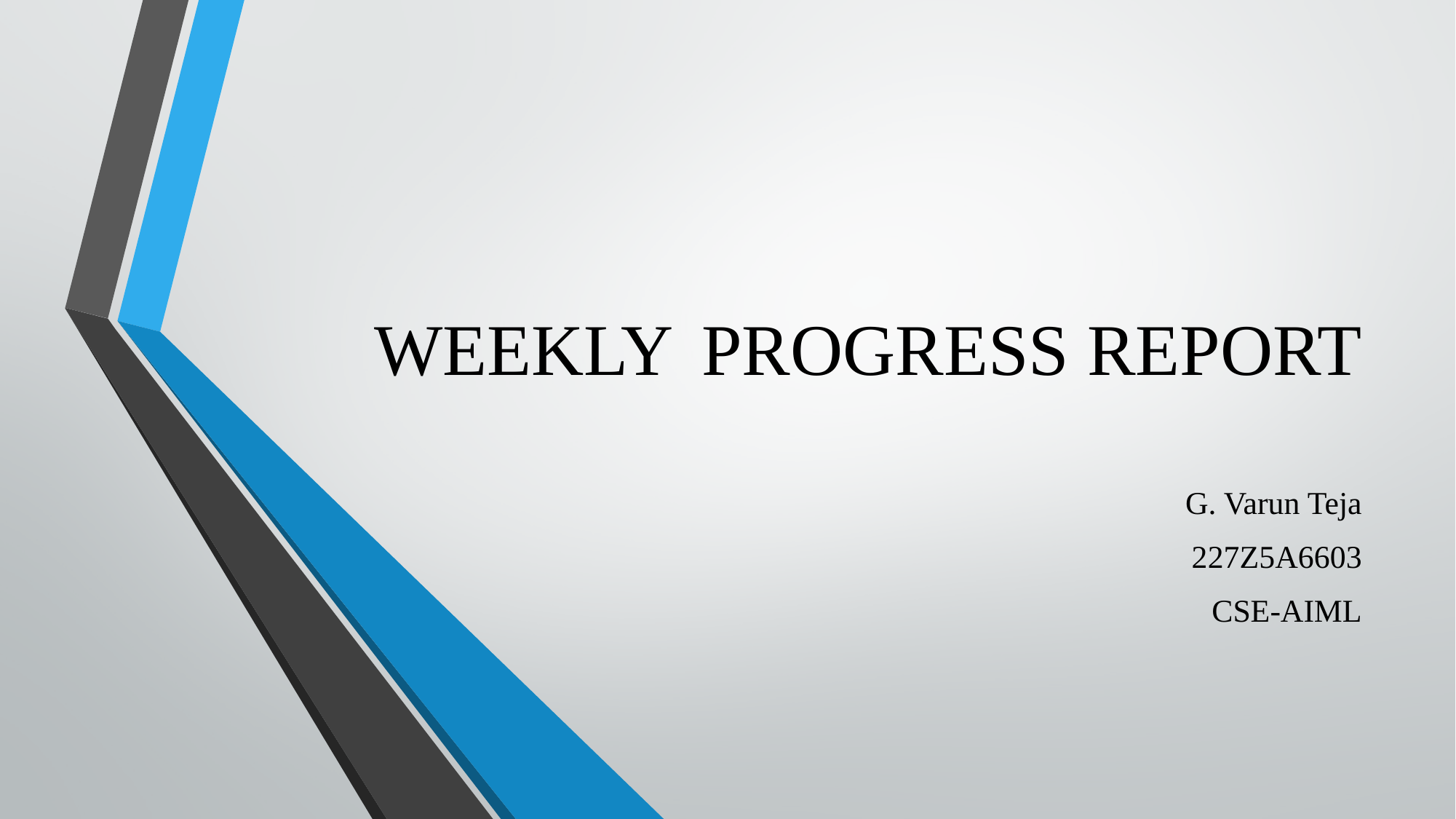

# WEEKLY 	PROGRESS REPORT
G. Varun Teja
227Z5A6603
CSE-AIML